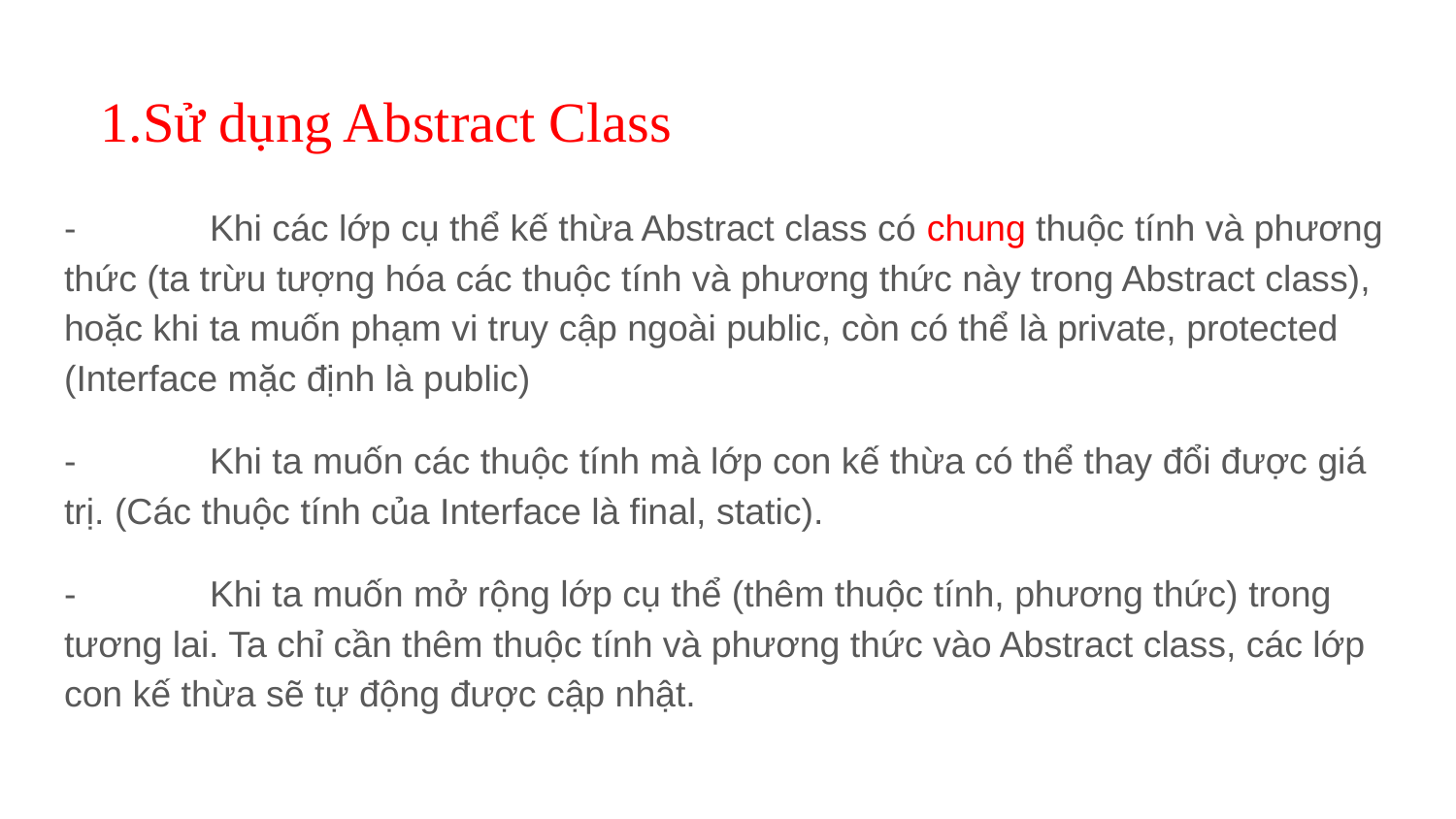

# Sử dụng Abstract Class
-	Khi các lớp cụ thể kế thừa Abstract class có chung thuộc tính và phương thức (ta trừu tượng hóa các thuộc tính và phương thức này trong Abstract class), hoặc khi ta muốn phạm vi truy cập ngoài public, còn có thể là private, protected (Interface mặc định là public)
-	Khi ta muốn các thuộc tính mà lớp con kế thừa có thể thay đổi được giá trị. (Các thuộc tính của Interface là final, static).
-	Khi ta muốn mở rộng lớp cụ thể (thêm thuộc tính, phương thức) trong tương lai. Ta chỉ cần thêm thuộc tính và phương thức vào Abstract class, các lớp con kế thừa sẽ tự động được cập nhật.